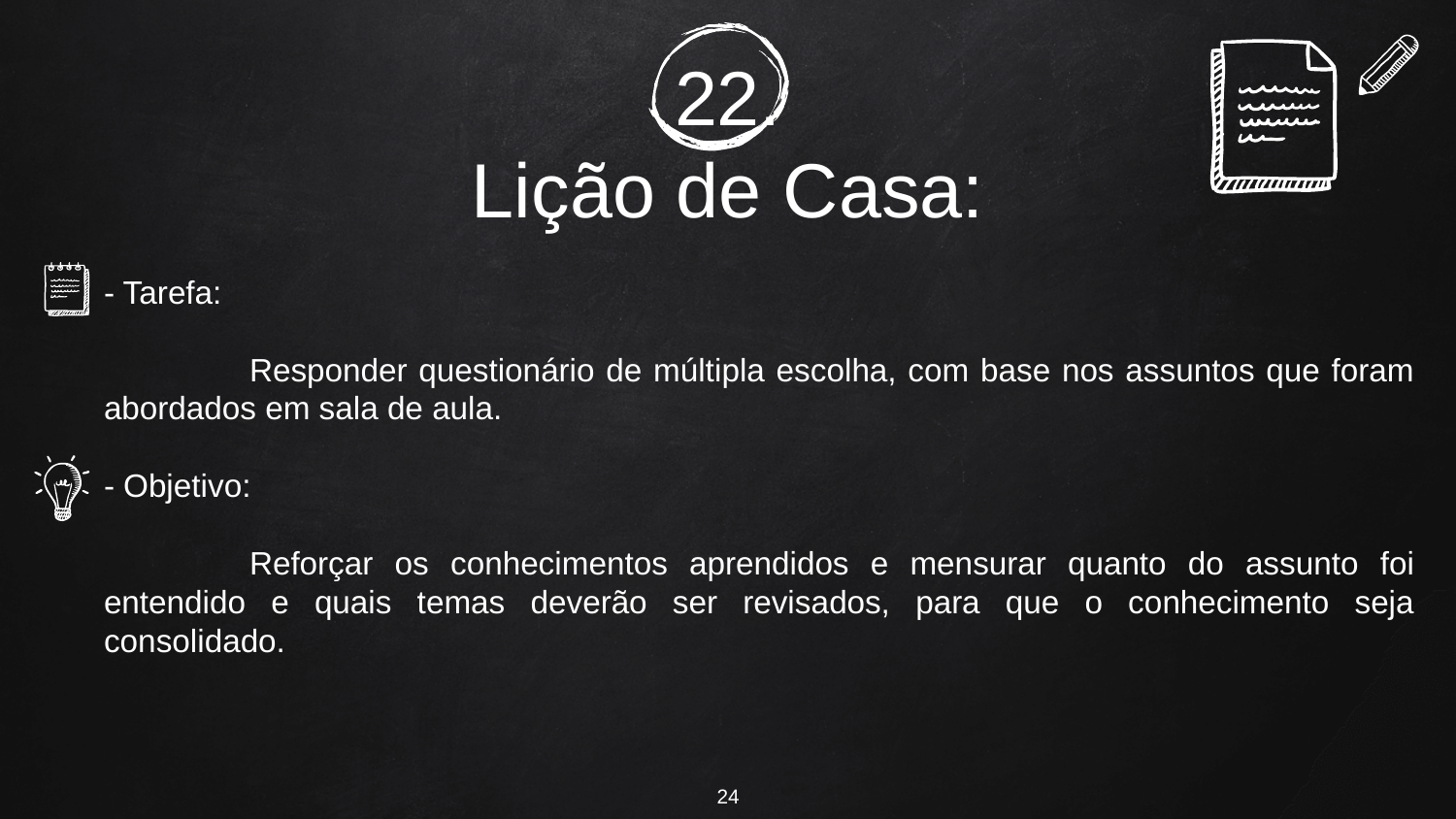

# 22.
Lição de Casa:

- Tarefa:

	Responder questionário de múltipla escolha, com base nos assuntos que foram abordados em sala de aula.

- Objetivo:

	Reforçar os conhecimentos aprendidos e mensurar quanto do assunto foi entendido e quais temas deverão ser revisados, para que o conhecimento seja consolidado.

24